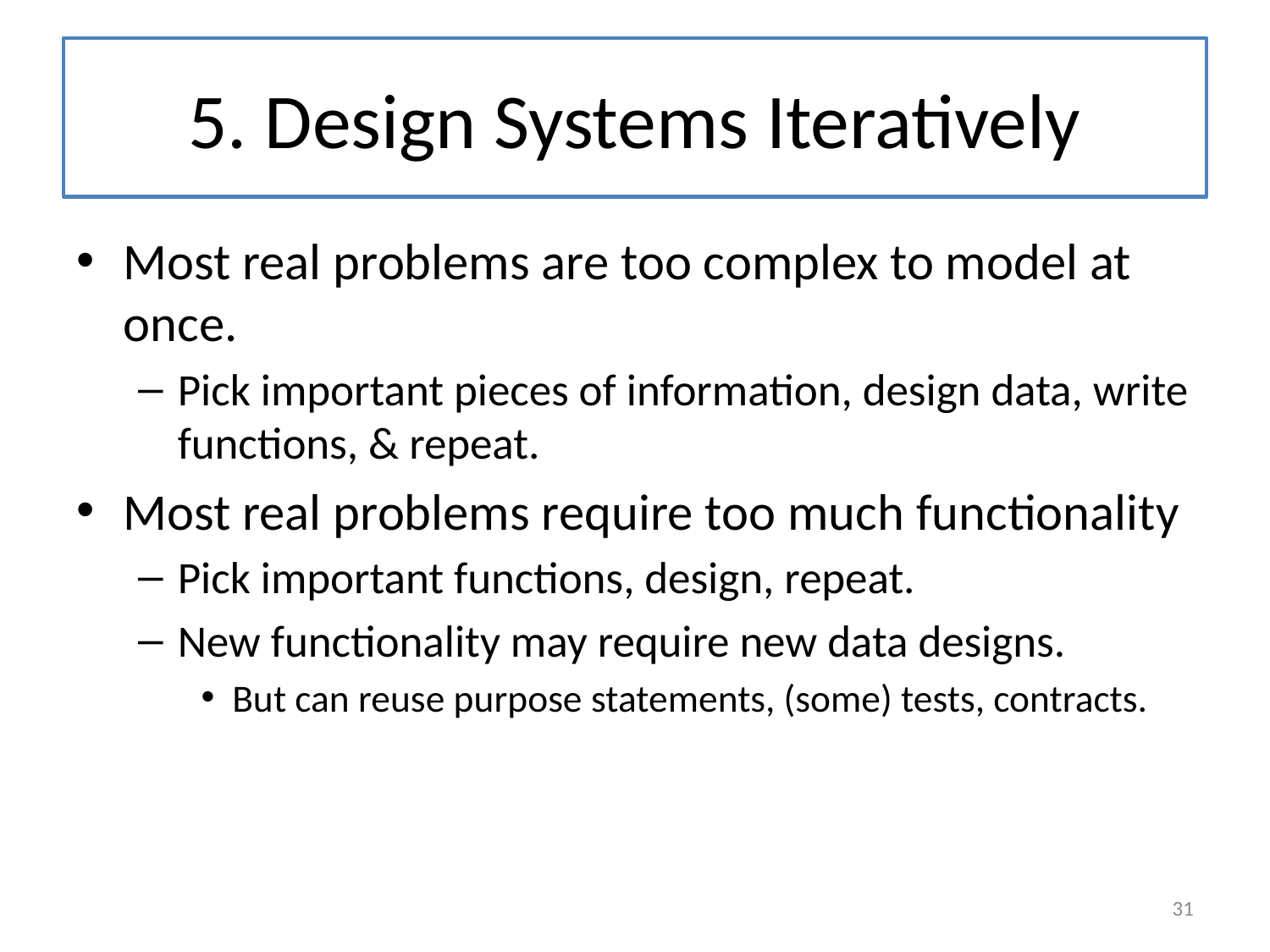

# 5. Design Systems Iteratively
Most real problems are too complex to model at once.
Pick important pieces of information, design data, write functions, & repeat.
Most real problems require too much functionality
Pick important functions, design, repeat.
New functionality may require new data designs.
But can reuse purpose statements, (some) tests, contracts.

31